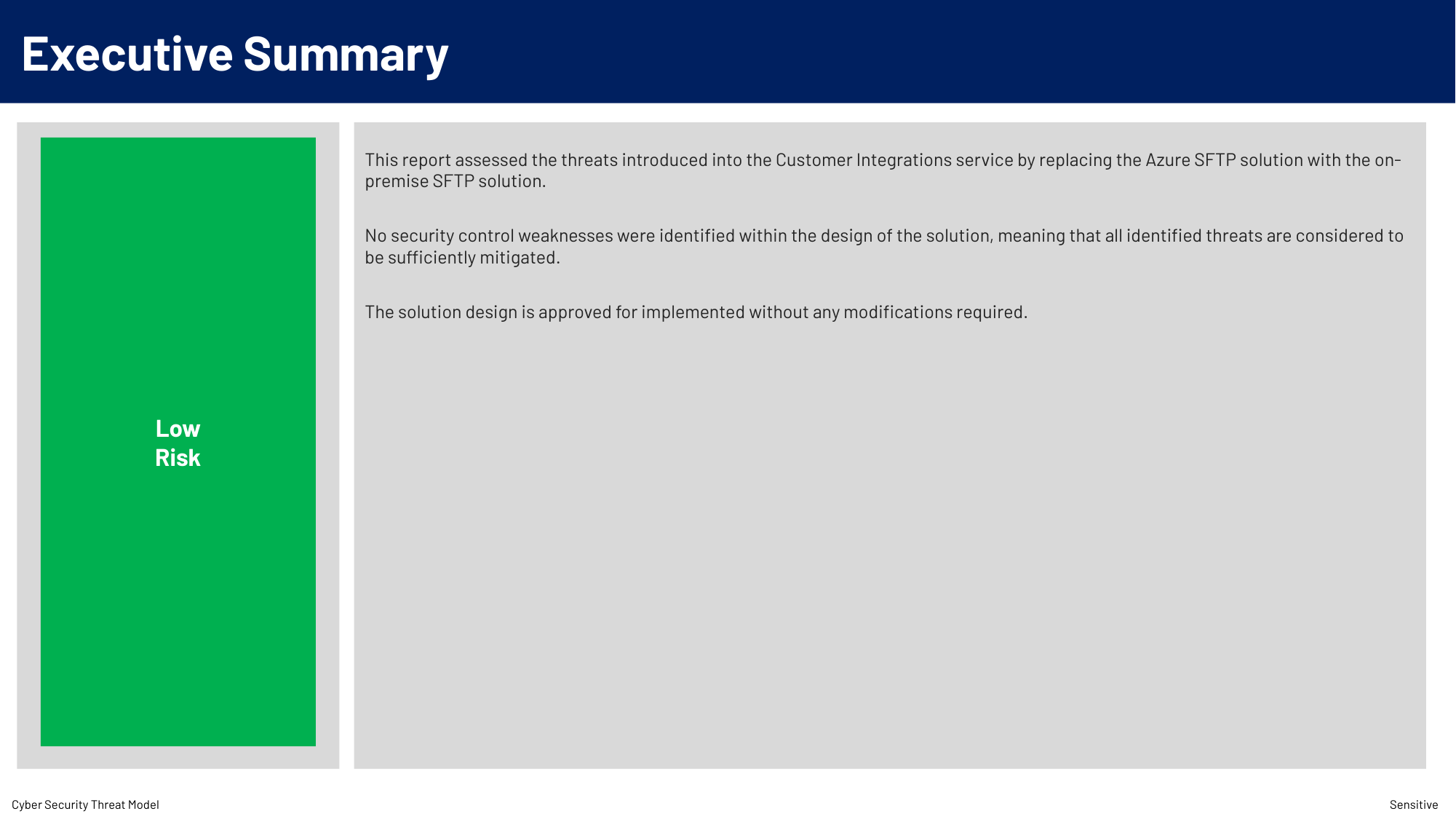

Executive Summary

This report assessed the threats introduced into the Customer Integrations service by replacing the Azure SFTP solution with the on-premise SFTP solution.

No security control weaknesses were identified within the design of the solution, meaning that all identified threats are considered to be sufficiently mitigated.

The solution design is approved for implemented without any modifications required.

Low
Risk
Cyber Security Threat Model	Sensitive